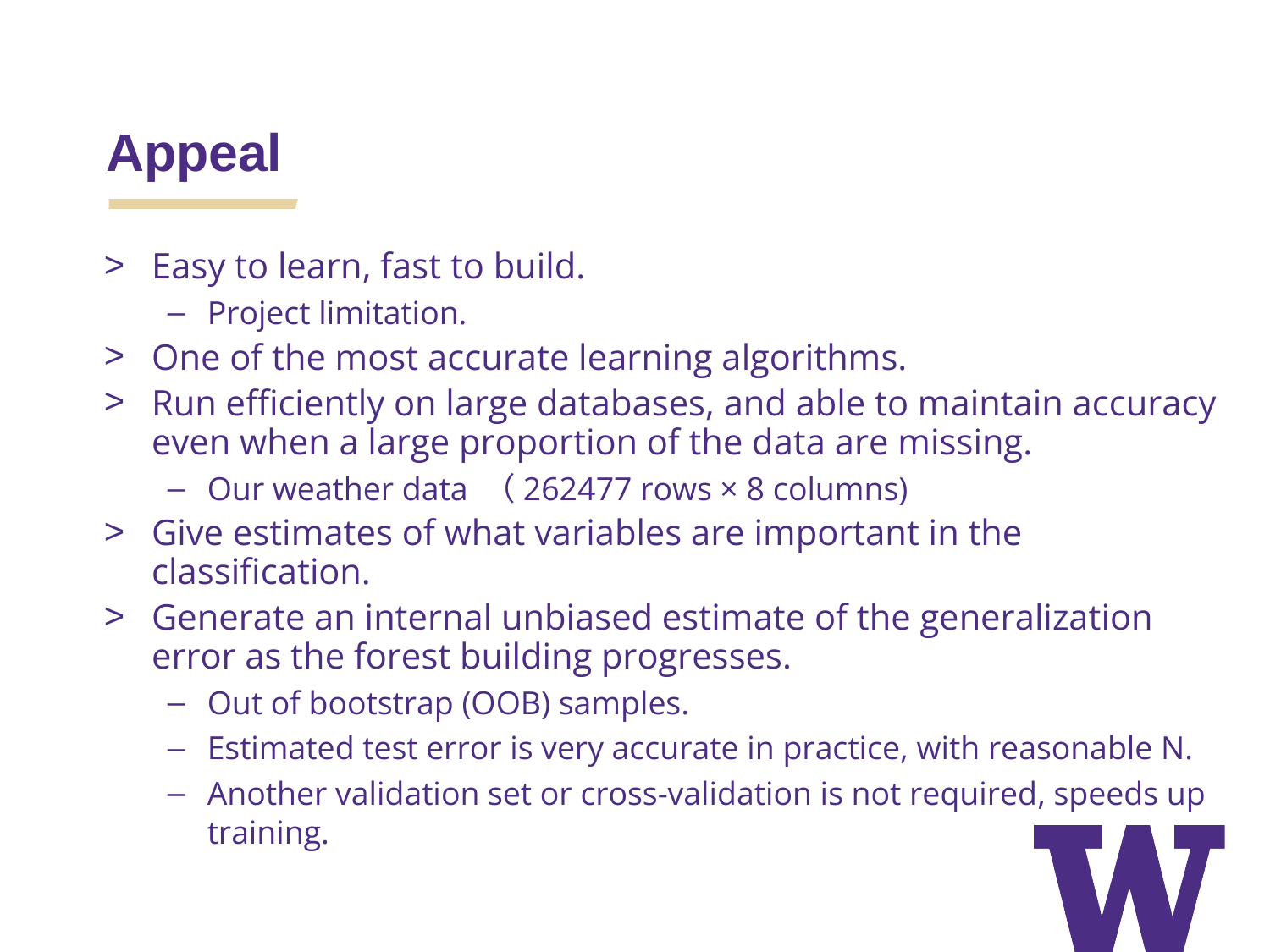

Appeal
Easy to learn, fast to build.
Project limitation.
One of the most accurate learning algorithms.
Run efficiently on large databases, and able to maintain accuracy even when a large proportion of the data are missing.
Our weather data （262477 rows × 8 columns)
Give estimates of what variables are important in the classification.
Generate an internal unbiased estimate of the generalization error as the forest building progresses.
Out of bootstrap (OOB) samples.
Estimated test error is very accurate in practice, with reasonable N.
Another validation set or cross-validation is not required, speeds up training.